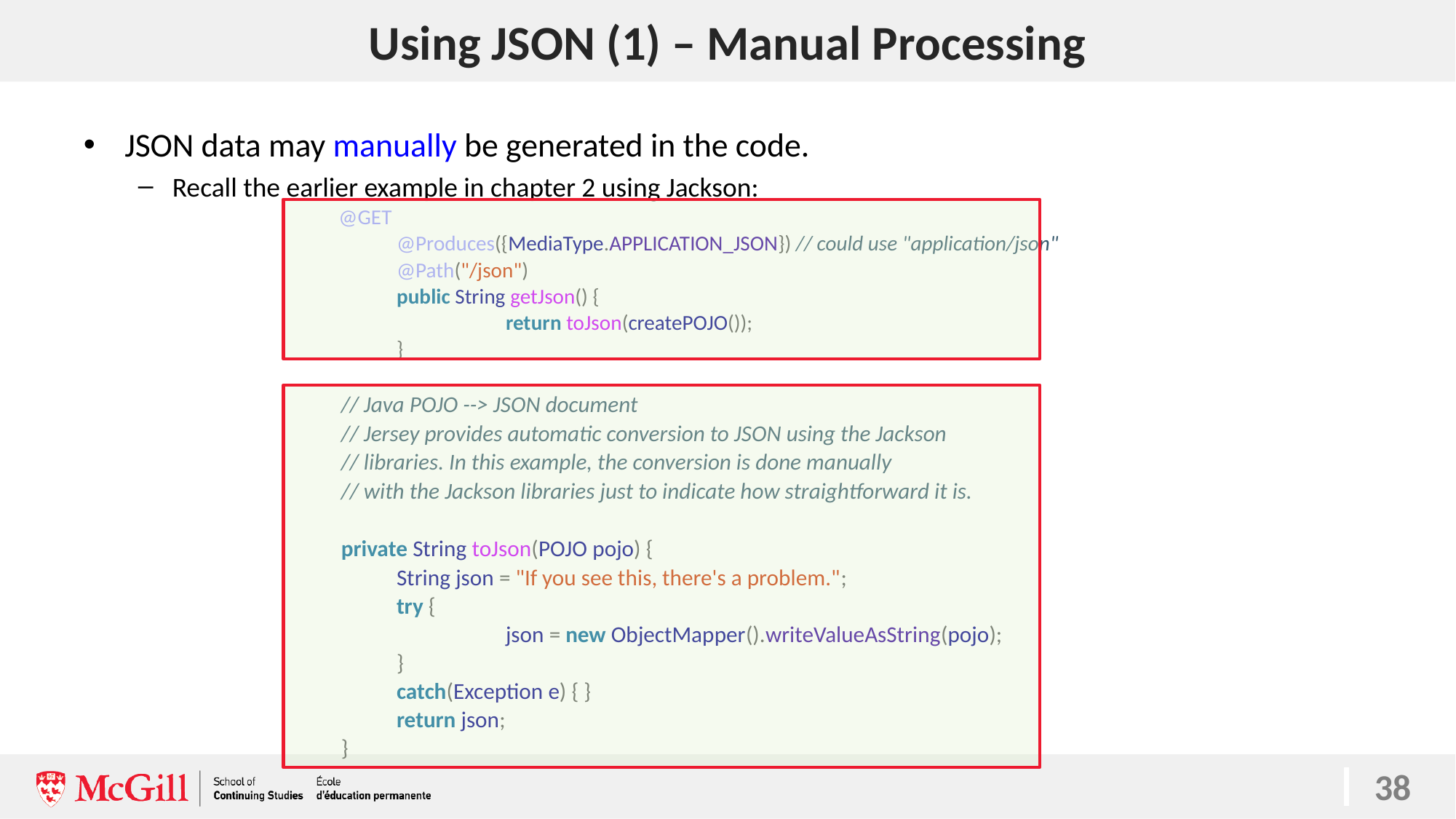

# Using JSON (1) – Manual Processing
38
JSON data may manually be generated in the code.
Recall the earlier example in chapter 2 using Jackson:

           @GET
		@Produces({MediaType.APPLICATION_JSON}) // could use "application/json"
		@Path("/json")
		public String getJson() {
			return toJson(createPOJO());
		}

// Java POJO --> JSON document
// Jersey provides automatic conversion to JSON using the Jackson
// libraries. In this example, the conversion is done manually
// with the Jackson libraries just to indicate how straightforward it is.

private String toJson(POJO pojo) {
		String json = "If you see this, there's a problem.";
		try {
			json = new ObjectMapper().writeValueAsString(pojo);
		}
		catch(Exception e) { }
		return json;
}